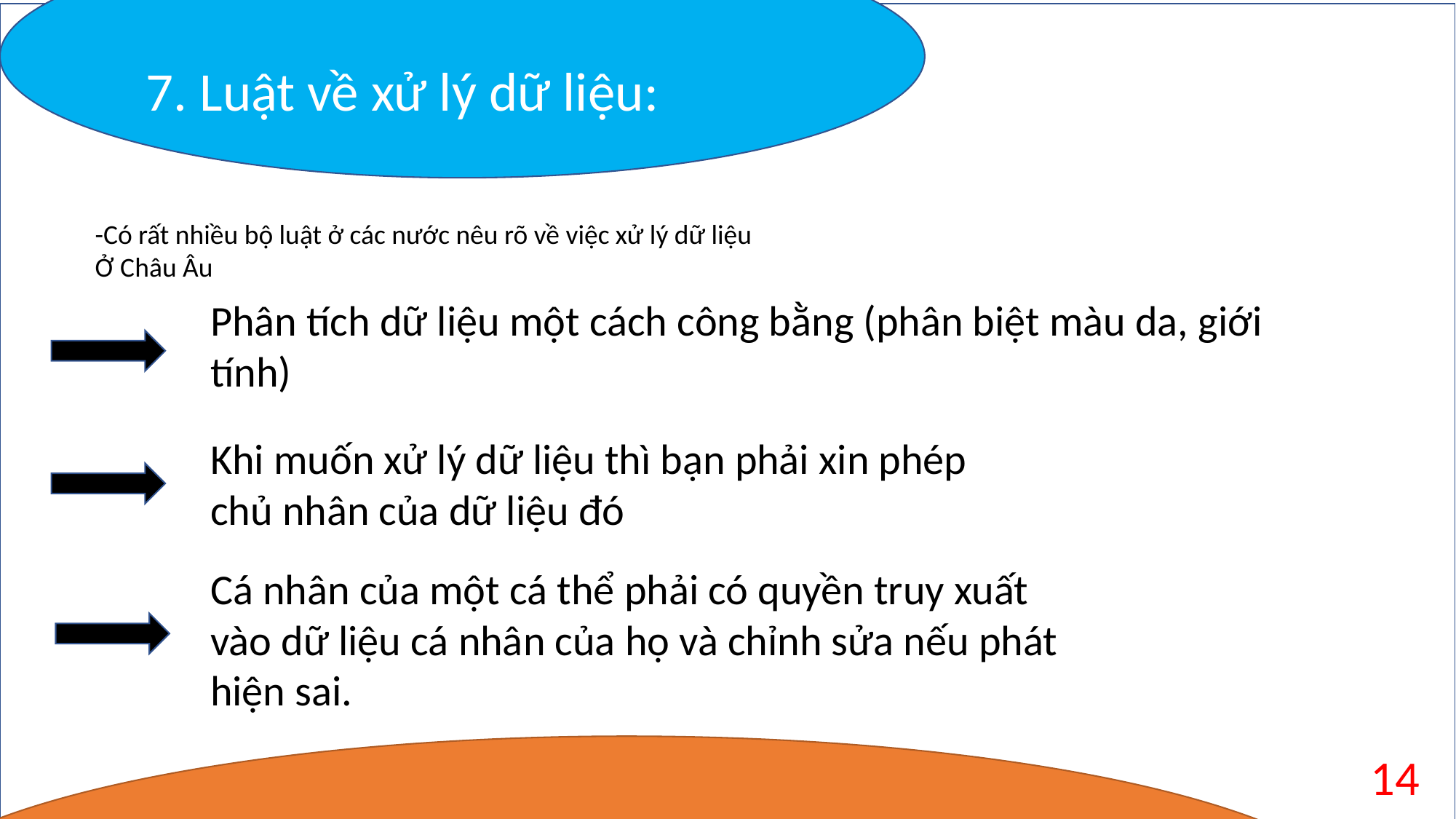

7. Luật về xử lý dữ liệu:

-Có rất nhiều bộ luật ở các nước nêu rõ về việc xử lý dữ liệu
Ở Châu Âu
Phân tích dữ liệu một cách công bằng (phân biệt màu da, giới tính)

Khi muốn xử lý dữ liệu thì bạn phải xin phép chủ nhân của dữ liệu đó

Cá nhân của một cá thể phải có quyền truy xuất vào dữ liệu cá nhân của họ và chỉnh sửa nếu phát hiện sai.

14